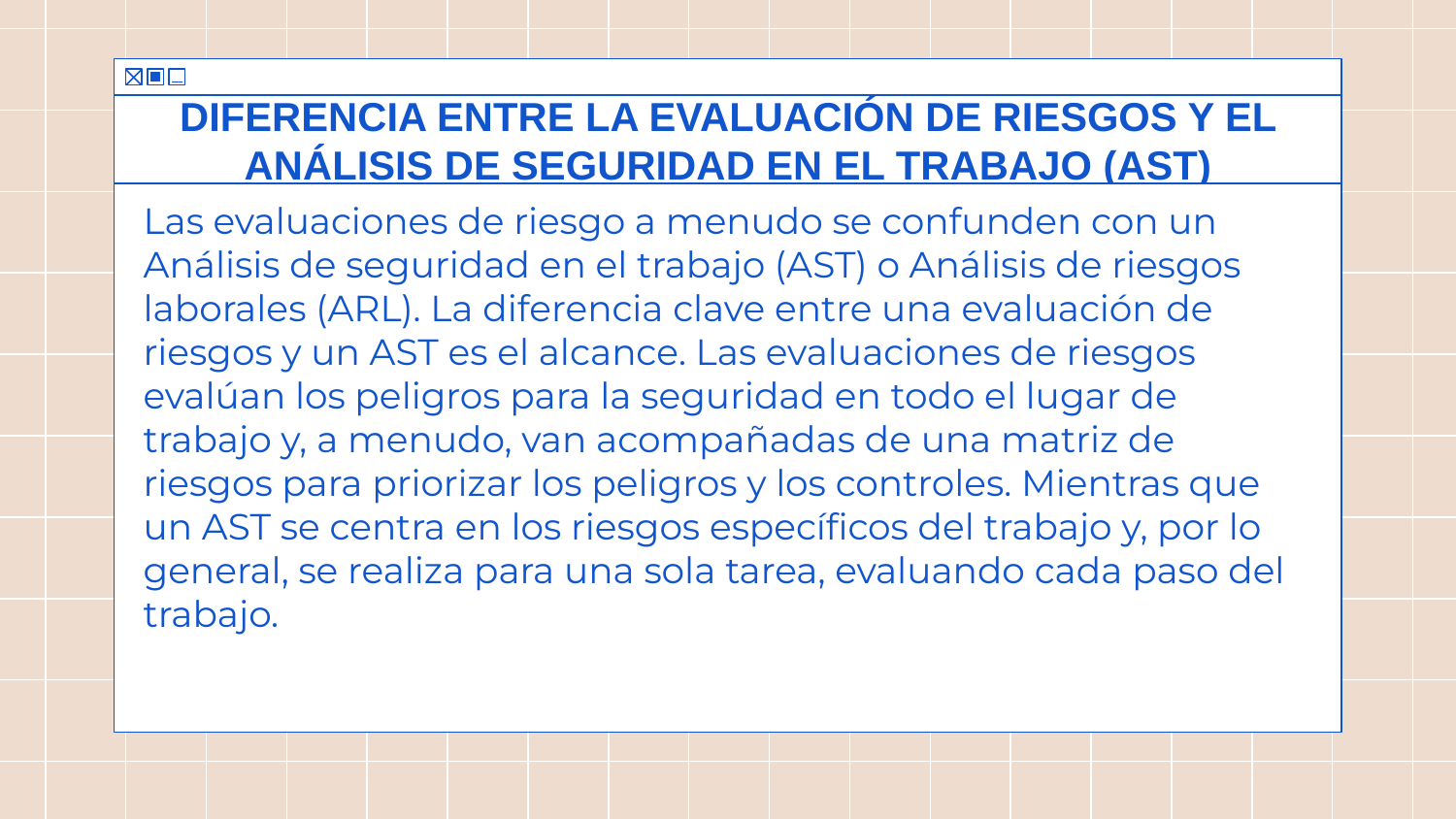

# DIFERENCIA ENTRE LA EVALUACIÓN DE RIESGOS Y EL ANÁLISIS DE SEGURIDAD EN EL TRABAJO (AST)
Las evaluaciones de riesgo a menudo se confunden con un Análisis de seguridad en el trabajo (AST) o Análisis de riesgos laborales (ARL). La diferencia clave entre una evaluación de riesgos y un AST es el alcance. Las evaluaciones de riesgos evalúan los peligros para la seguridad en todo el lugar de trabajo y, a menudo, van acompañadas de una matriz de riesgos para priorizar los peligros y los controles. Mientras que un AST se centra en los riesgos específicos del trabajo y, por lo general, se realiza para una sola tarea, evaluando cada paso del trabajo.